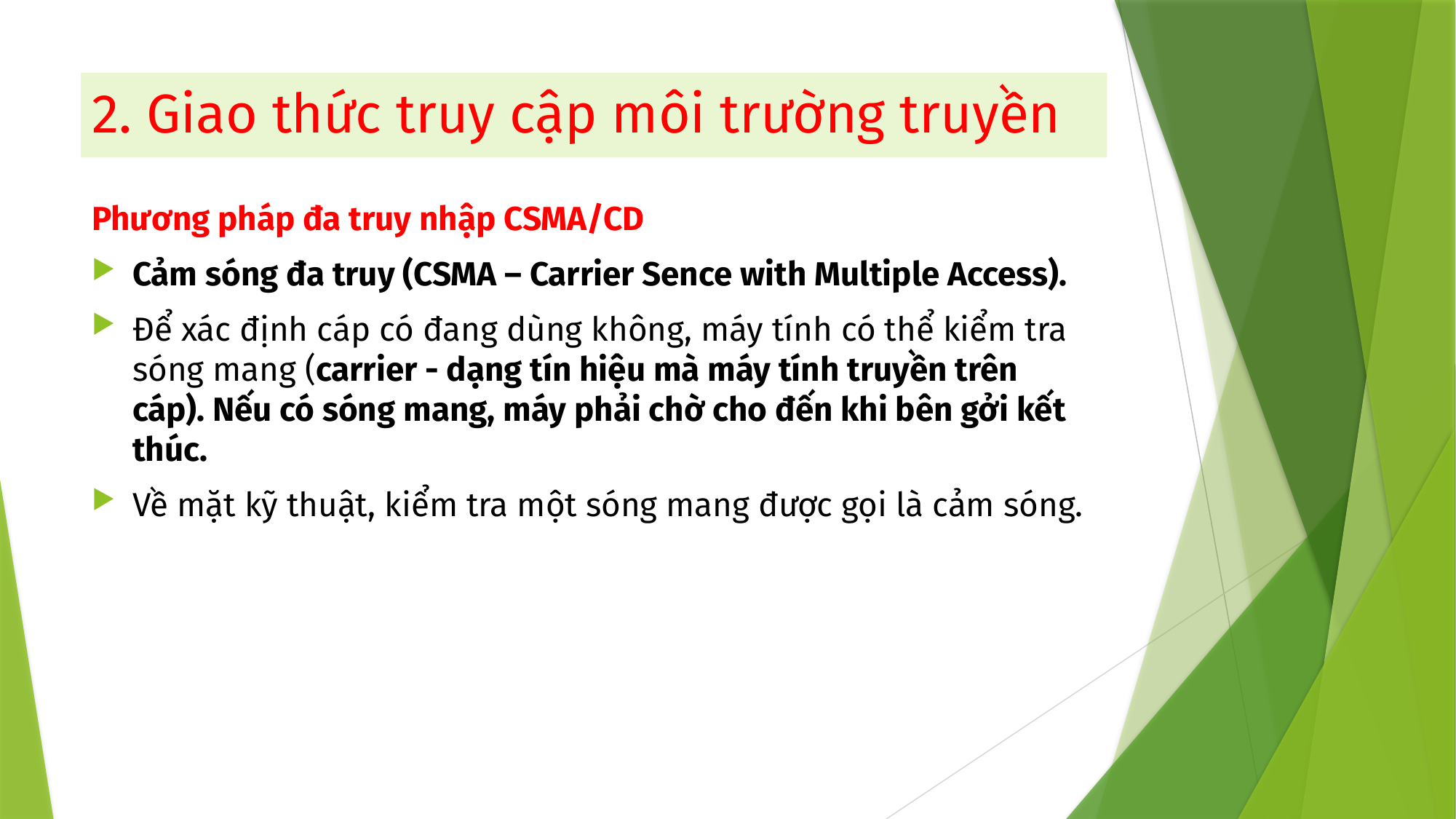

# 2. Giao thức truy cập môi trường truyền
Phương pháp đa truy nhập CSMA/CD
Cảm sóng đa truy (CSMA – Carrier Sence with Multiple Access).
Để xác định cáp có đang dùng không, máy tính có thể kiểm tra sóng mang (carrier - dạng tín hiệu mà máy tính truyền trên cáp). Nếu có sóng mang, máy phải chờ cho đến khi bên gởi kết thúc.
Về mặt kỹ thuật, kiểm tra một sóng mang được gọi là cảm sóng.